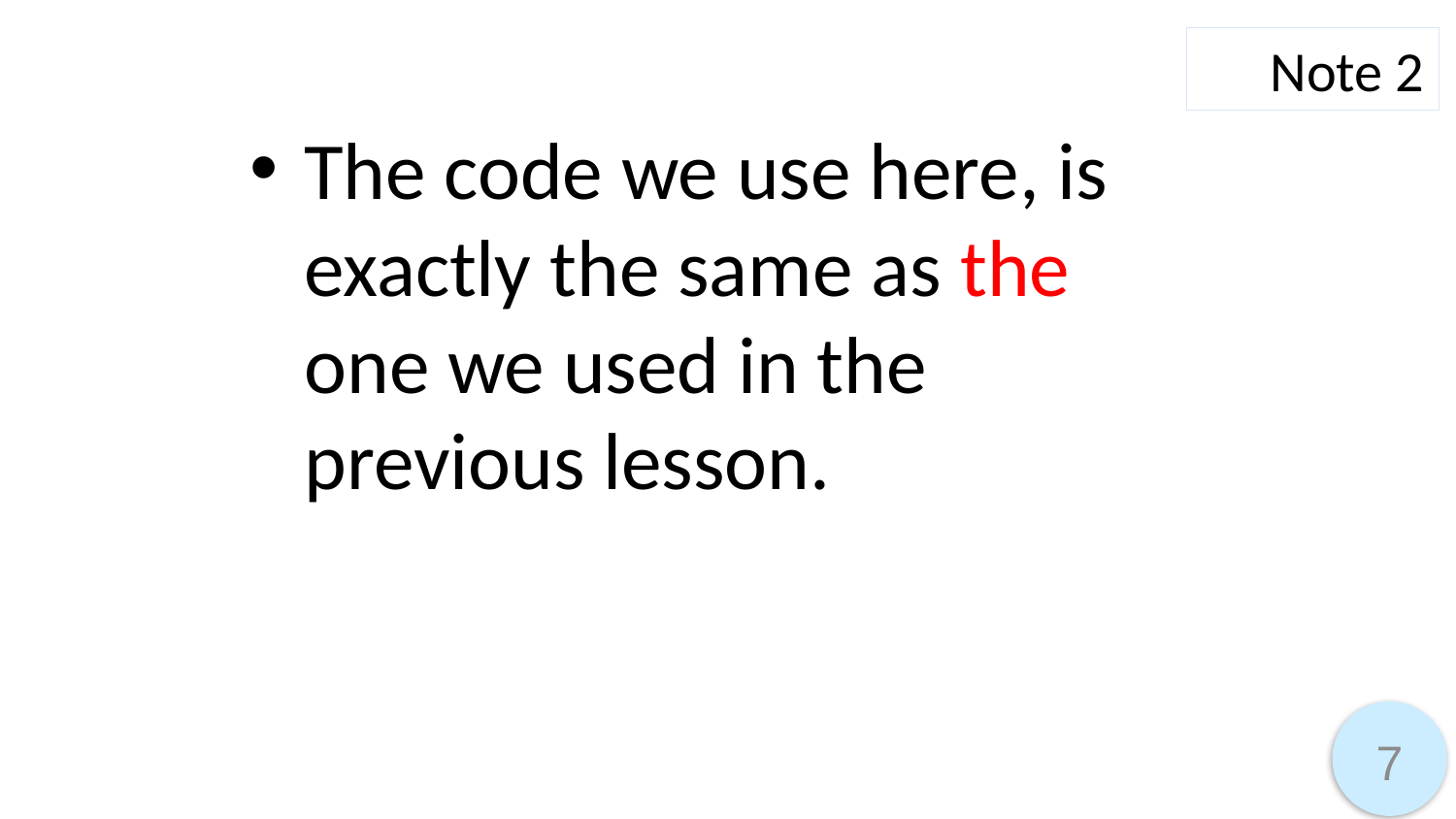

Note 2
The code we use here, is exactly the same as the one we used in the previous lesson.
7